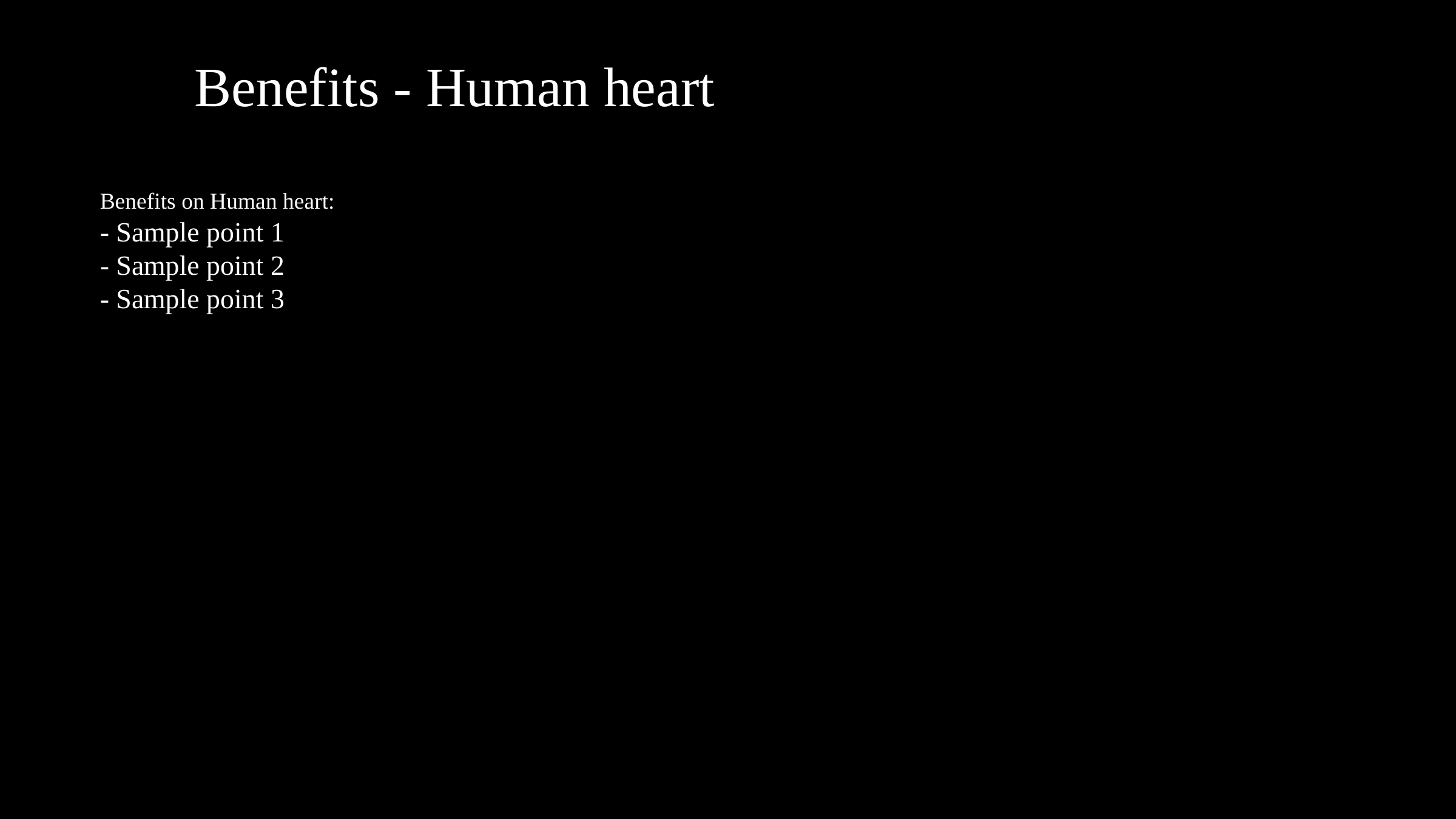

# Benefits - Human heart
Benefits on Human heart:
- Sample point 1
- Sample point 2
- Sample point 3